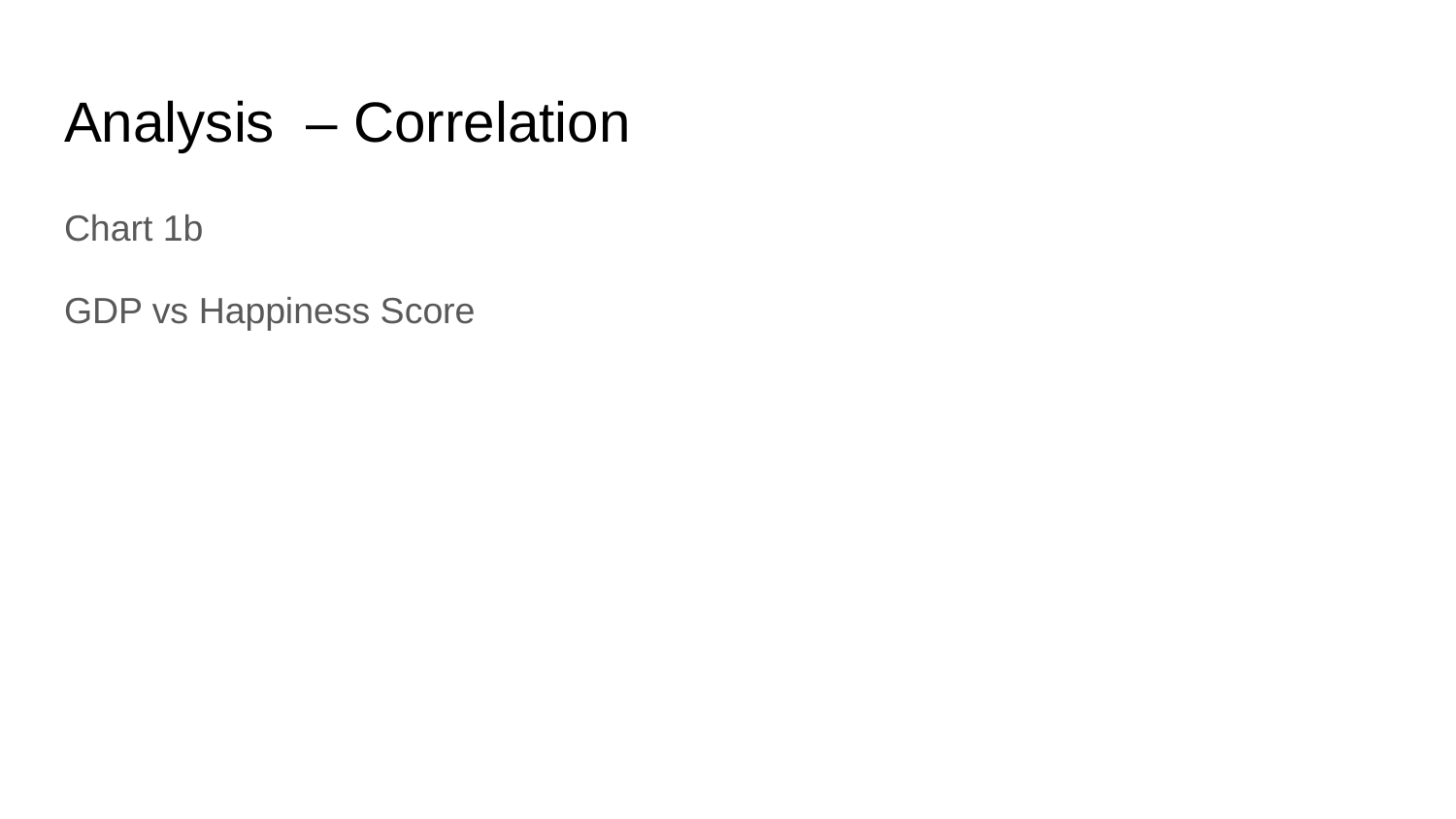

# Analysis  – Correlation
Chart 1b
GDP vs Happiness Score